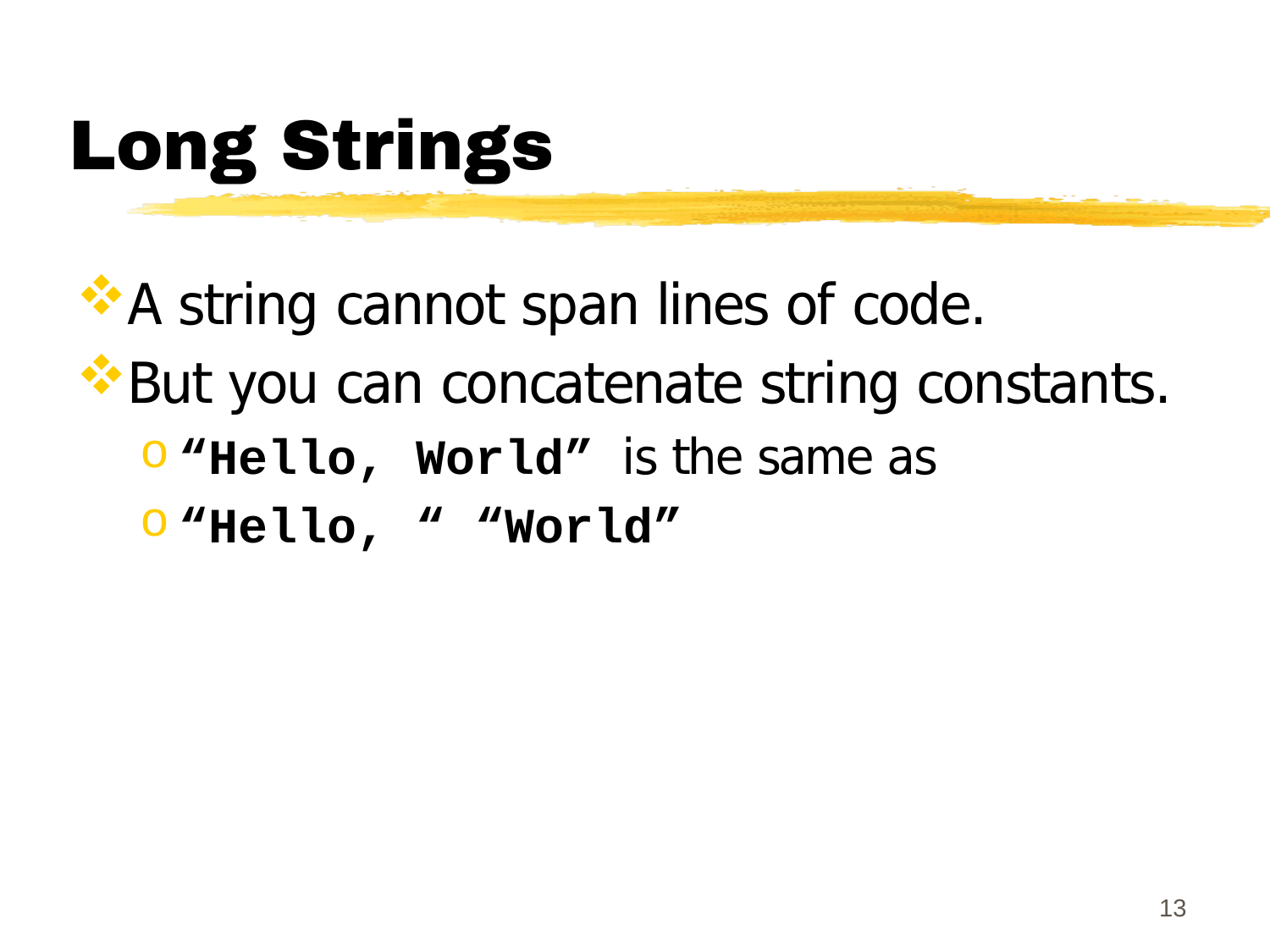

# Long Strings
A string cannot span lines of code.
But you can concatenate string constants.
“Hello, World” is the same as
“Hello, “ “World”
13